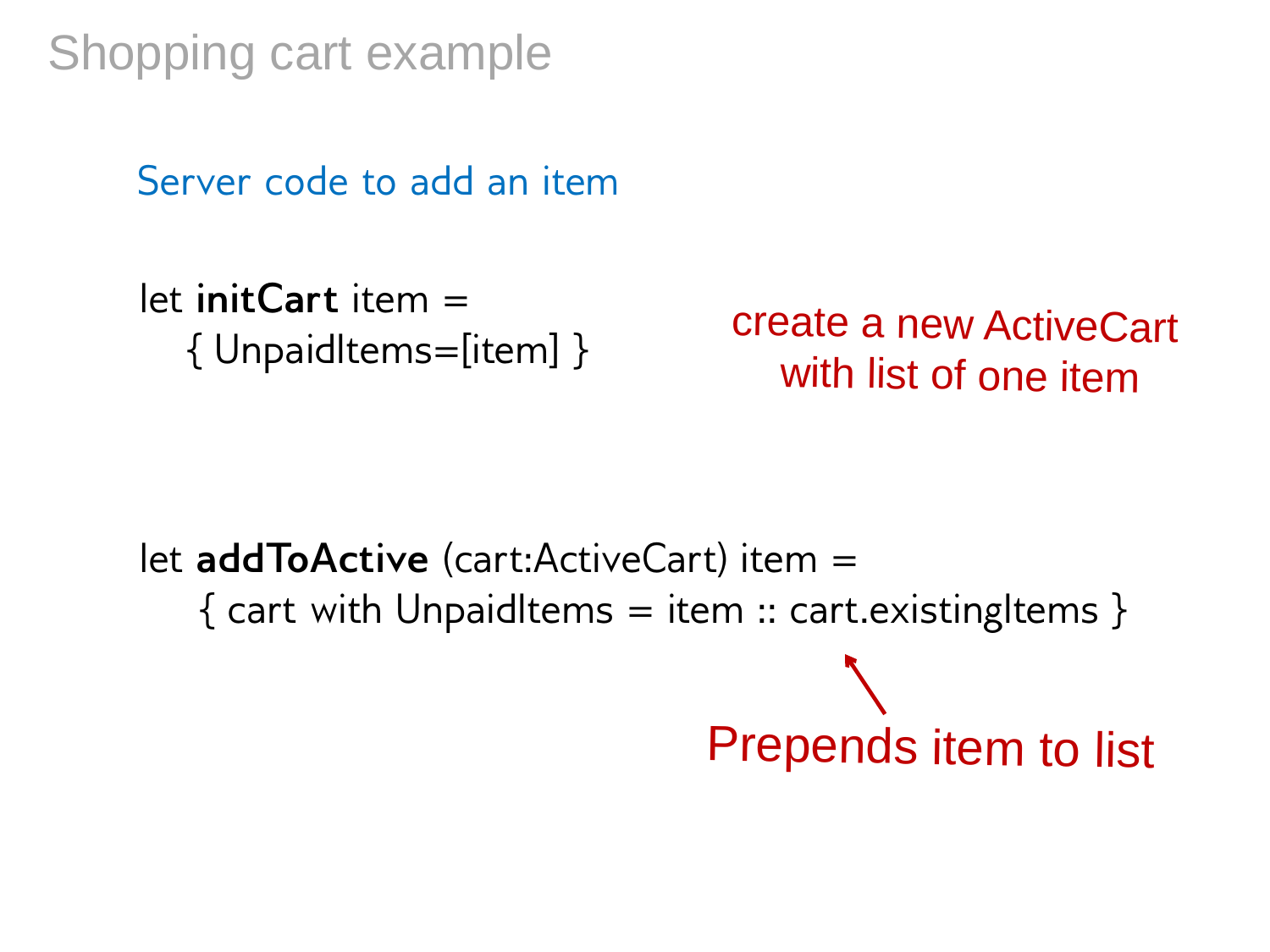

# Shopping cart example
Server code to add an item
let initCart item =
{ UnpaidItems=[item] }
create a new ActiveCart  with list of one item
let addToActive (cart:ActiveCart) item =
 { cart with UnpaidItems = item :: cart.existingItems }
Prepends item to list